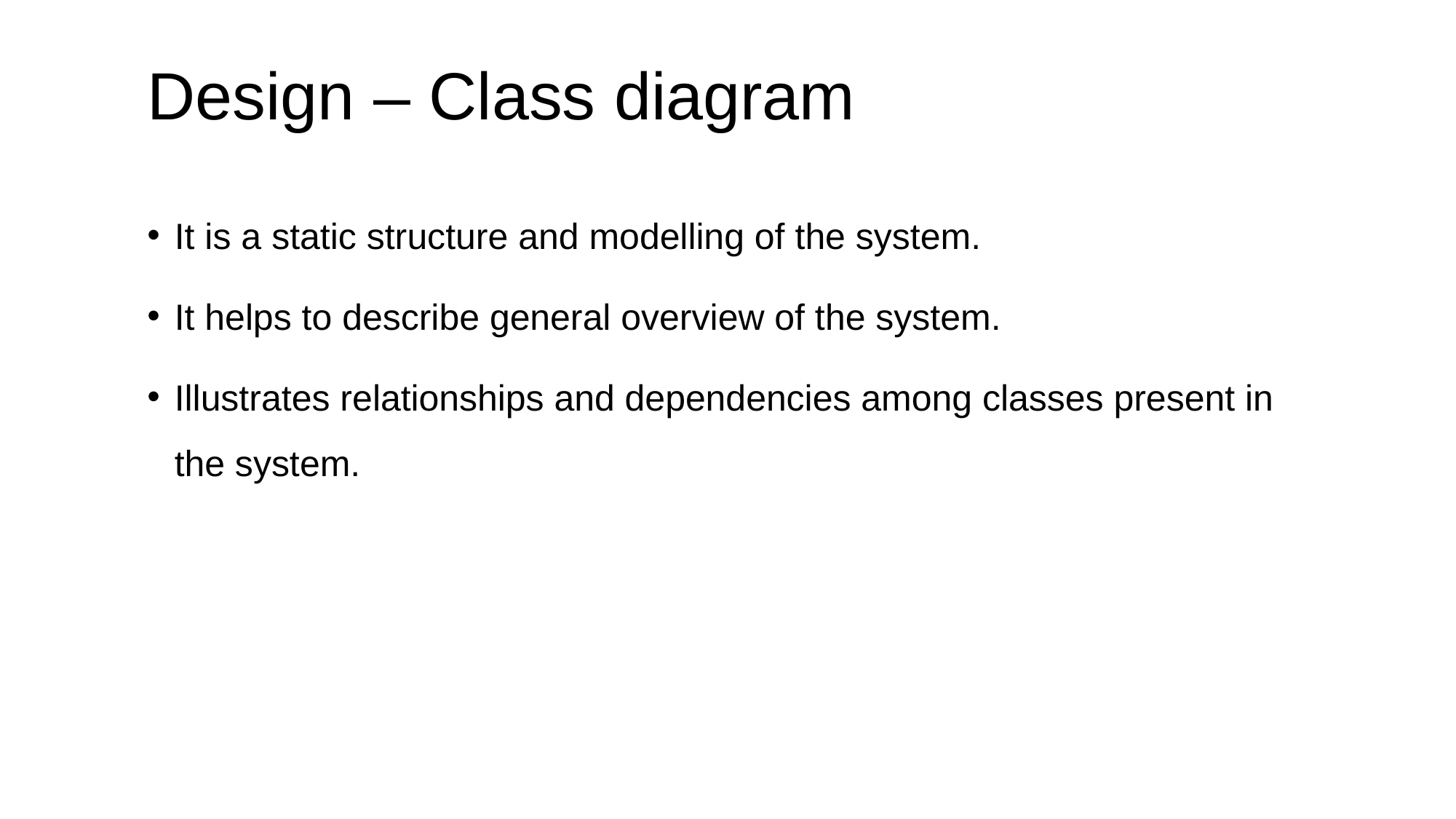

# Design – Class diagram
It is a static structure and modelling of the system.
It helps to describe general overview of the system.
Illustrates relationships and dependencies among classes present in the system.